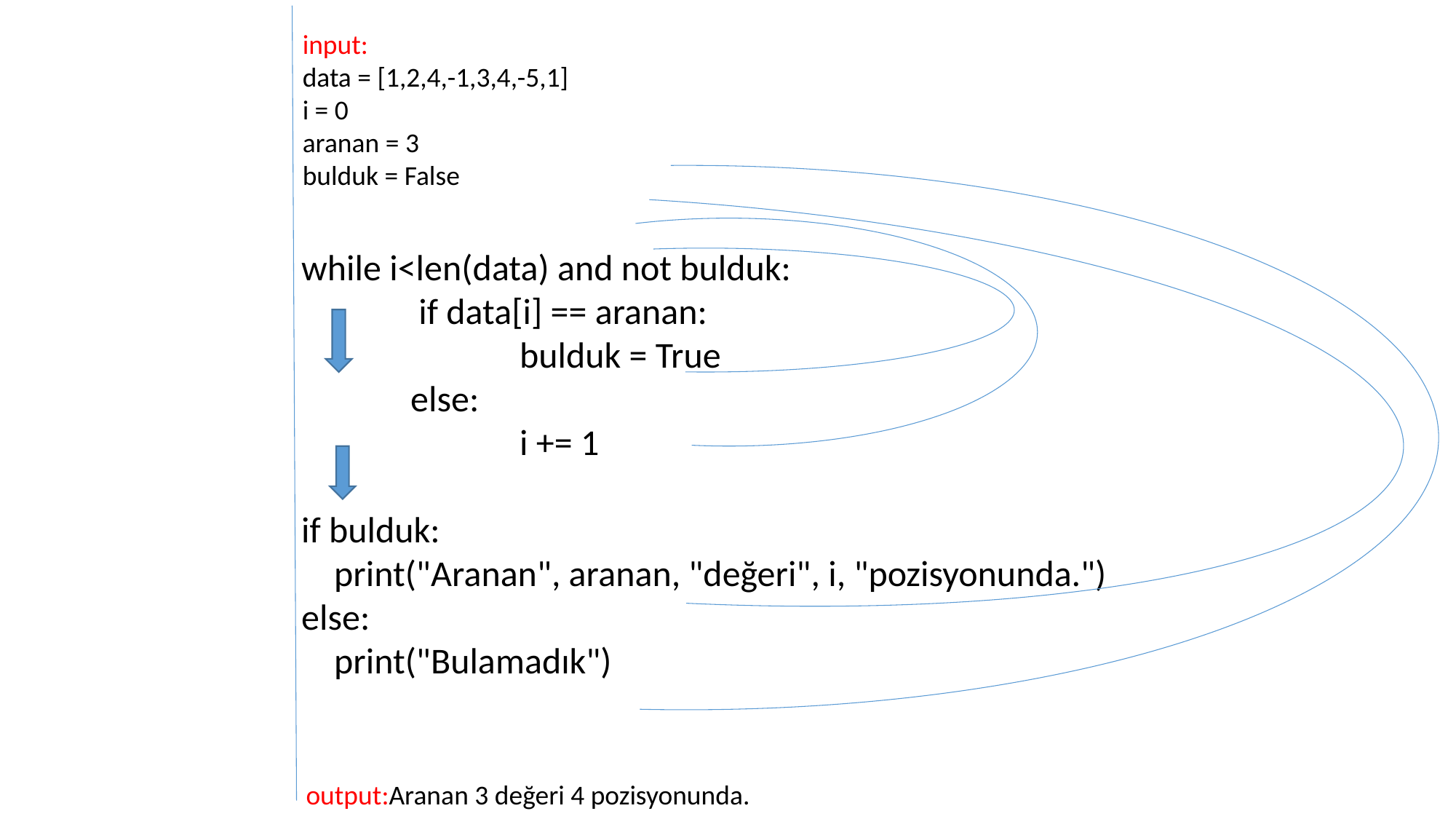

input:
data = [1,2,4,-1,3,4,-5,1]
i = 0
aranan = 3
bulduk = False

while i<len(data) and not bulduk:
   	 if data[i] == aranan:
      	 	bulduk = True
    	else:
        		i += 1

if bulduk:
    print("Aranan", aranan, "değeri", i, "pozisyonunda.")
else:
    print("Bulamadık")

output:Aranan 3 değeri 4 pozisyonunda.